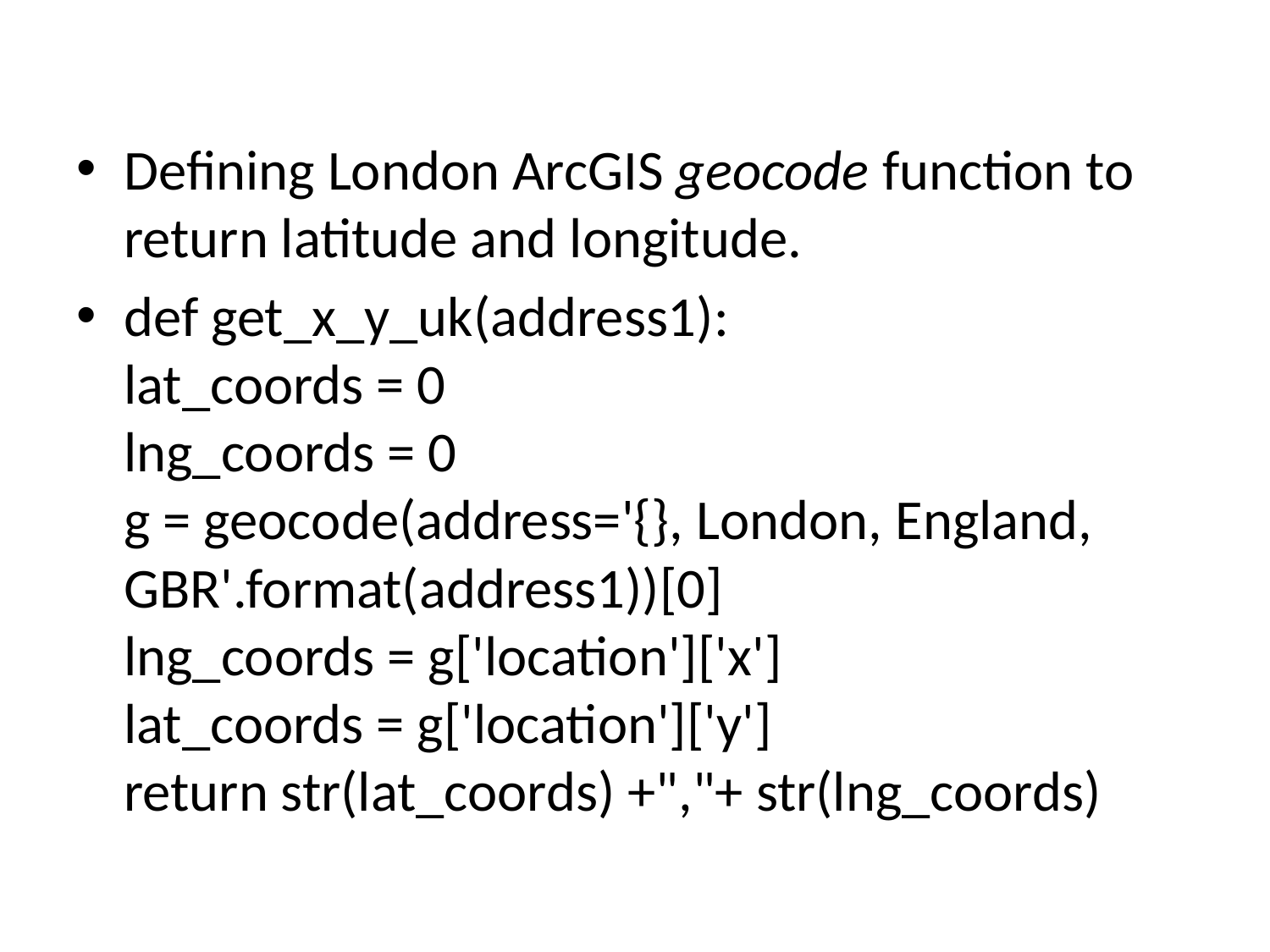

Defining London ArcGIS geocode function to return latitude and longitude.
def get_x_y_uk(address1):
lat_coords = 0
lng_coords = 0
g = geocode(address='{}, London, England, GBR'.format(address1))[0]
lng_coords = g['location']['x']
lat_coords = g['location']['y']
return str(lat_coords) +","+ str(lng_coords)